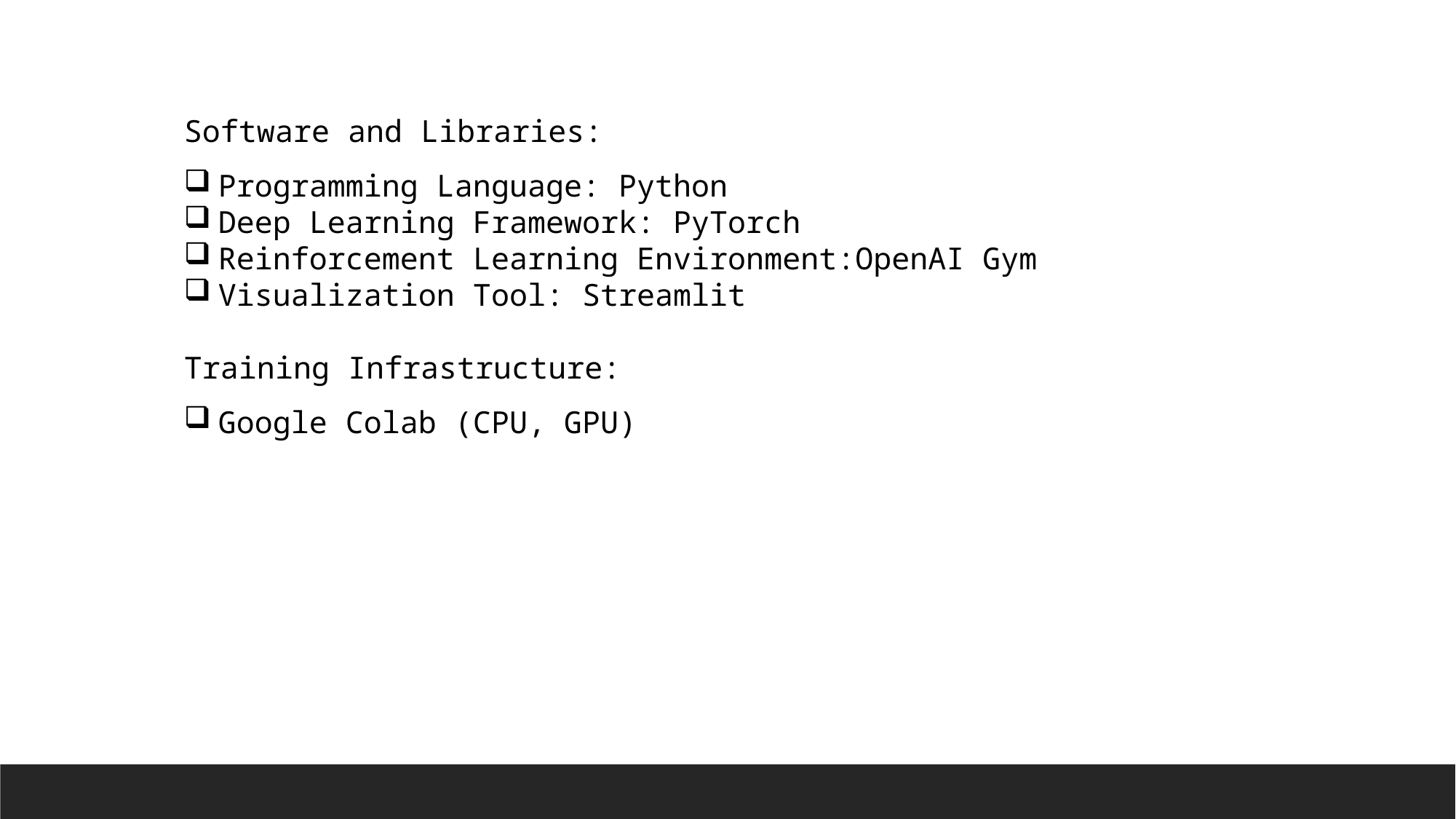

Software and Libraries:
Programming Language: Python
Deep Learning Framework: PyTorch
Reinforcement Learning Environment:OpenAI Gym
Visualization Tool: Streamlit

Training Infrastructure:
Google Colab (CPU, GPU)